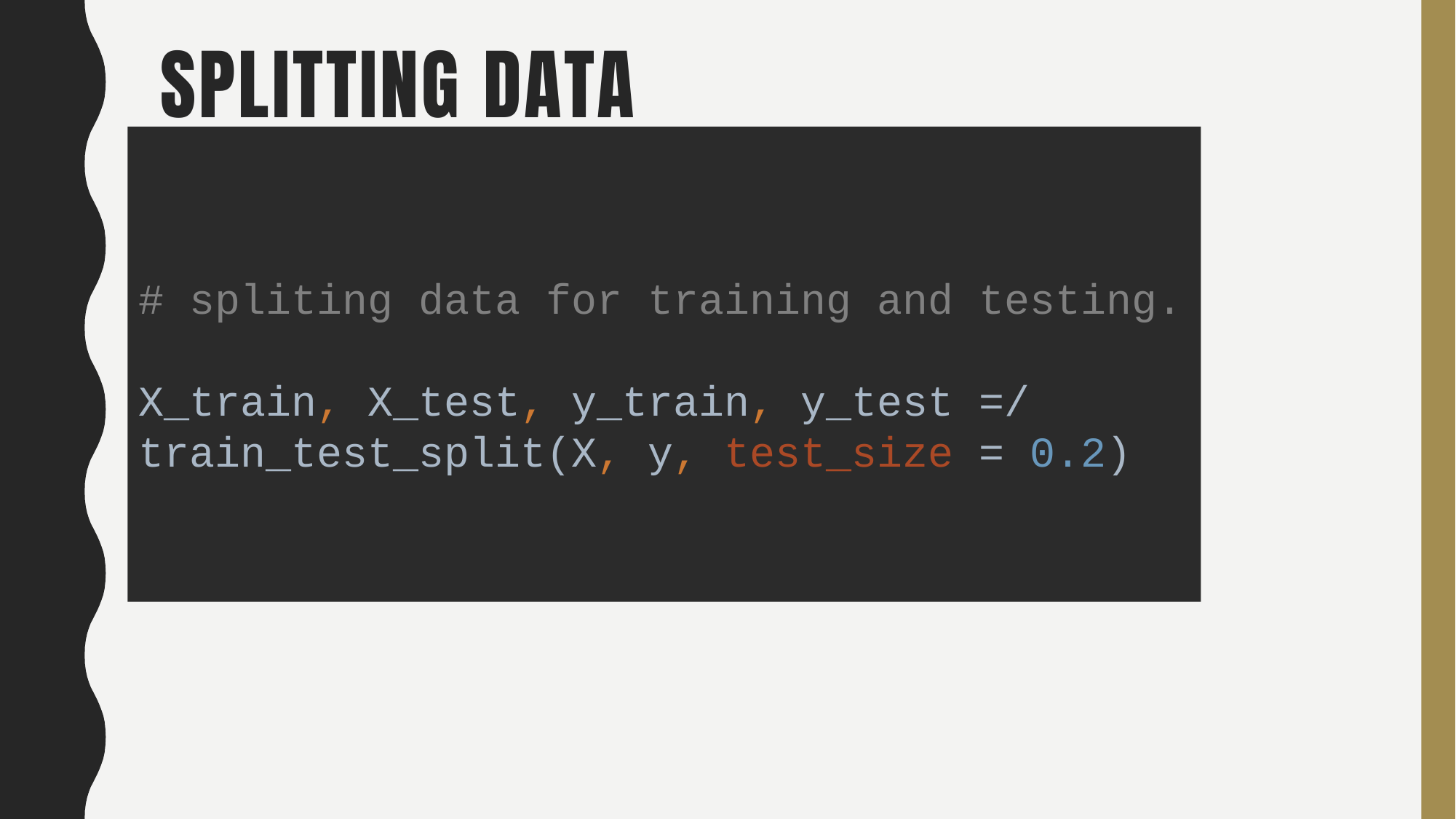

# Splitting data

# spliting data for training and testing.
X_train, X_test, y_train, y_test =/
train_test_split(X, y, test_size = 0.2)